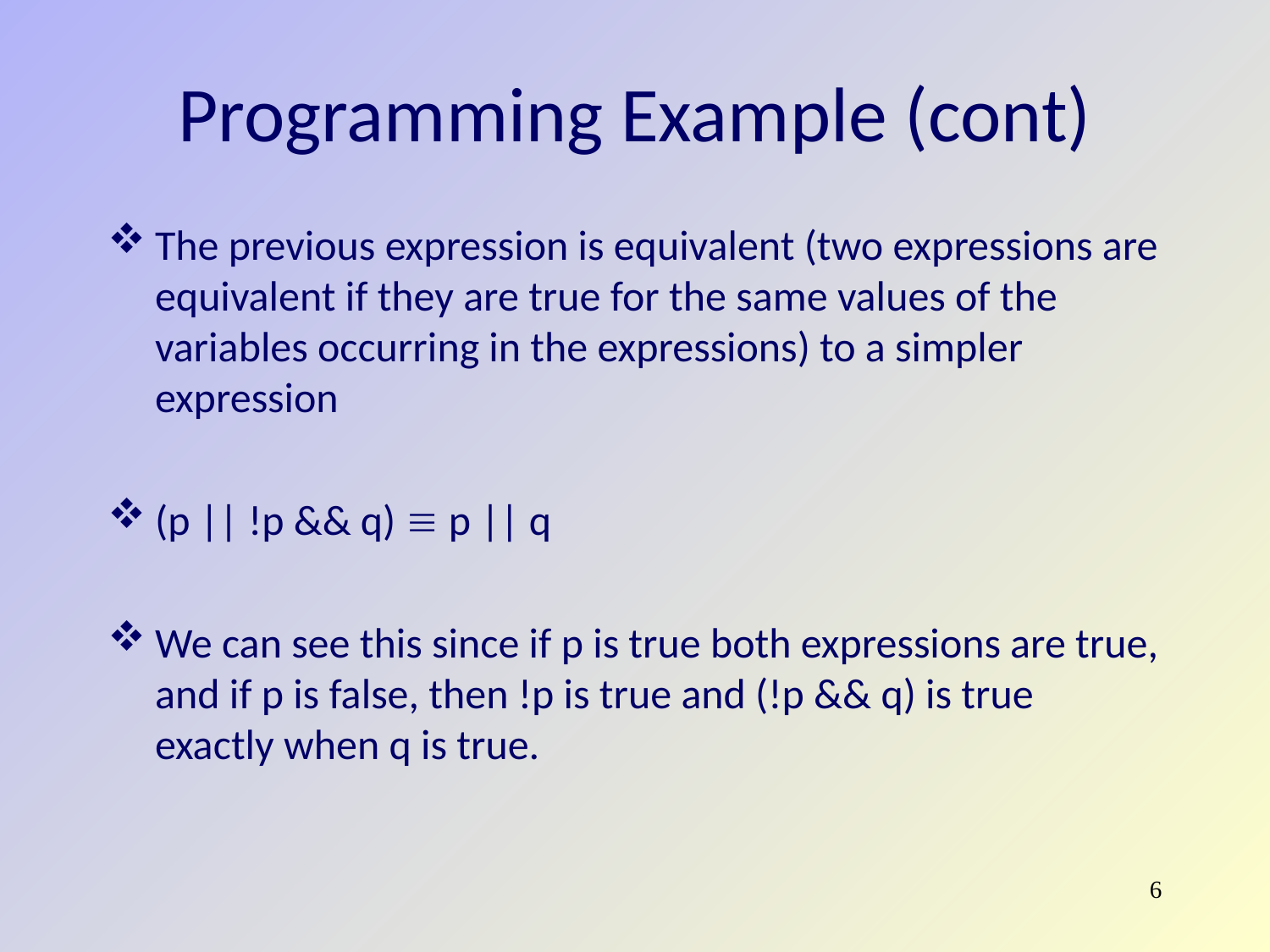

Programming Example (cont)
The previous expression is equivalent (two expressions are equivalent if they are true for the same values of the variables occurring in the expressions) to a simpler expression

(p || !p && q) ≡ p || q

We can see this since if p is true both expressions are true, and if p is false, then !p is true and (!p && q) is true exactly when q is true.
6